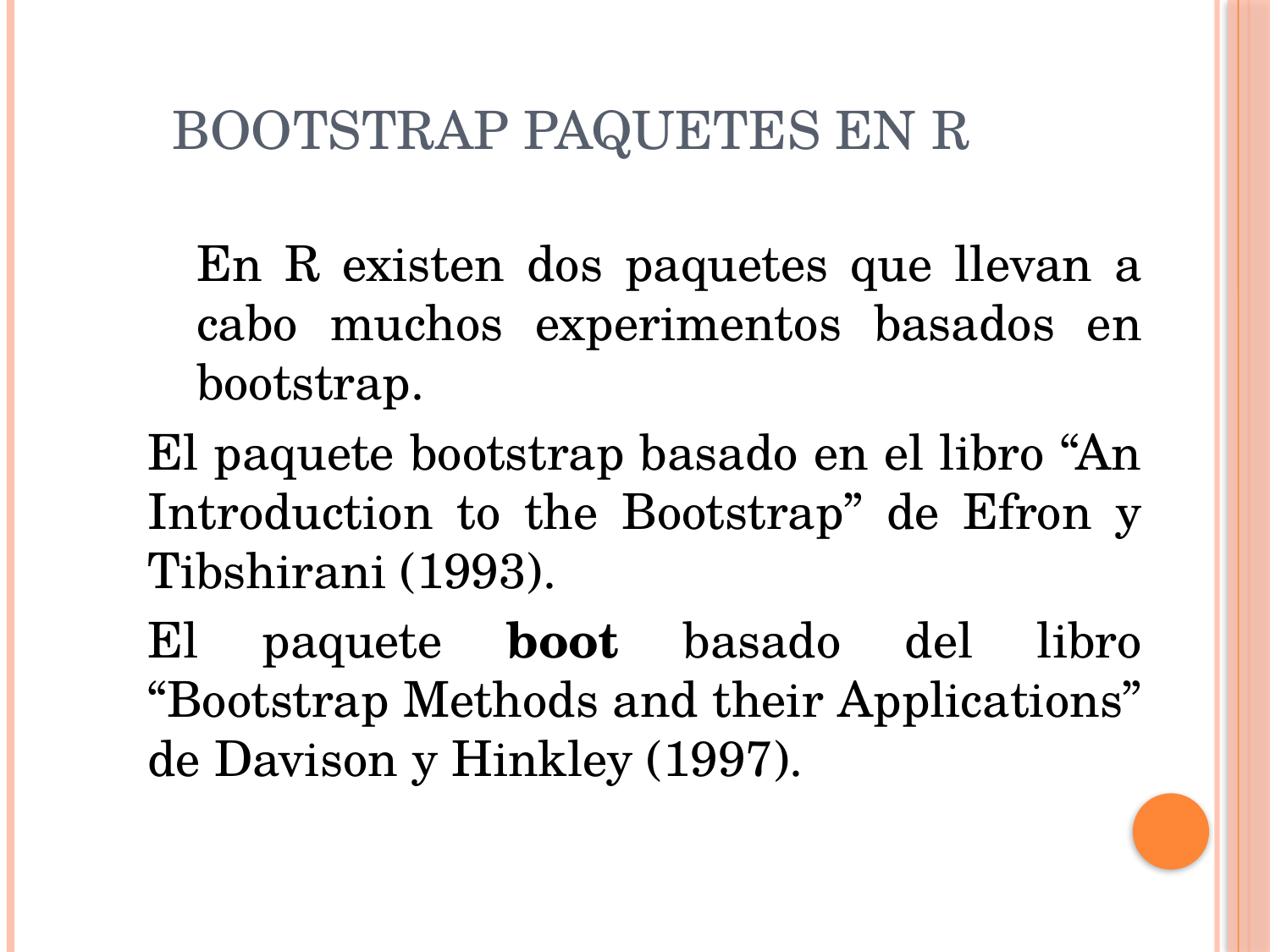

# Bootstrap paquetes en r
	En R existen dos paquetes que llevan a cabo muchos experimentos basados en bootstrap.
El paquete bootstrap basado en el libro “An Introduction to the Bootstrap” de Efron y Tibshirani (1993).
El paquete boot basado del libro “Bootstrap Methods and their Applications” de Davison y Hinkley (1997).